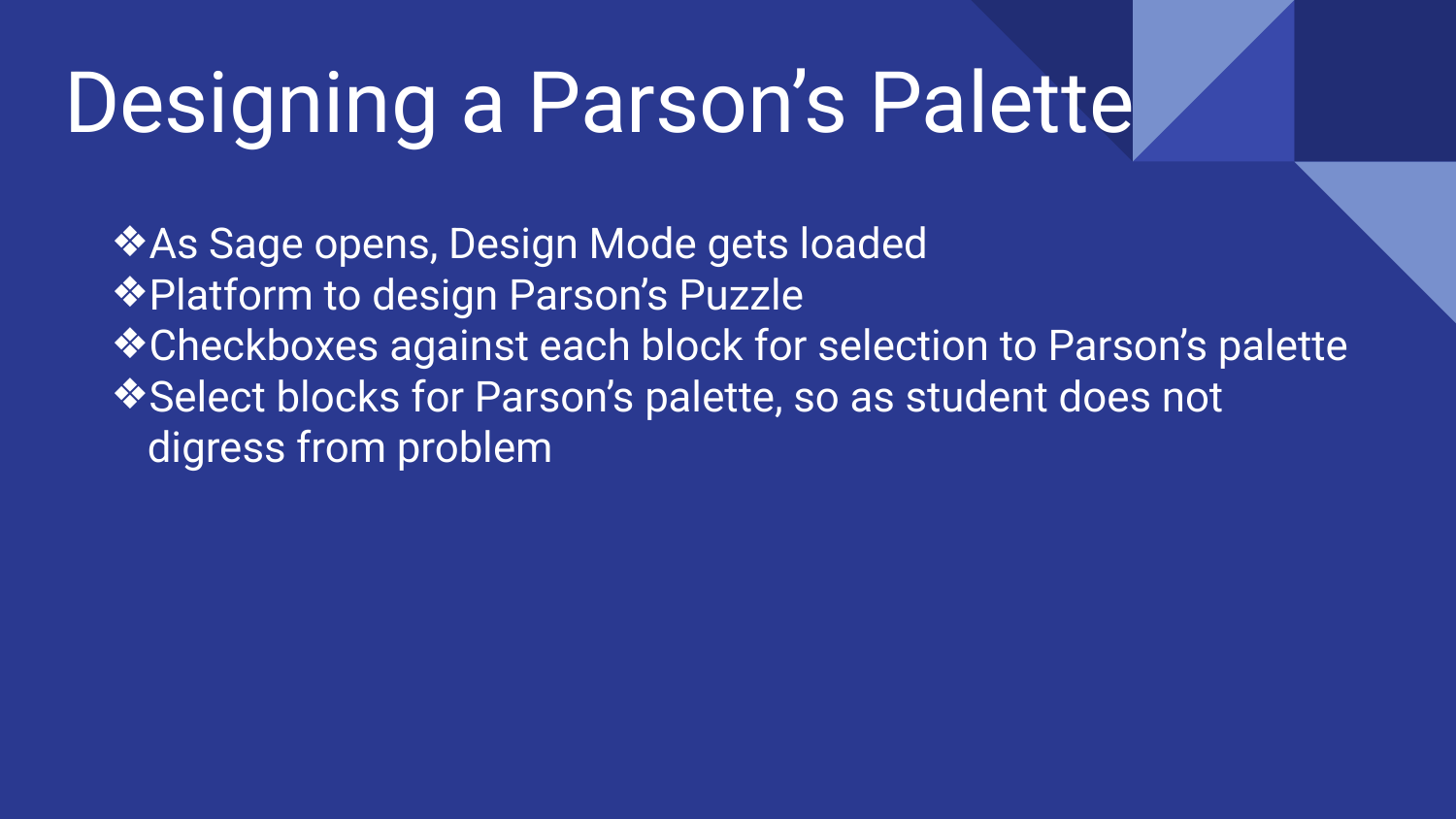

# Designing a Parson’s Palette
As Sage opens, Design Mode gets loaded
Platform to design Parson’s Puzzle
Checkboxes against each block for selection to Parson’s palette
Select blocks for Parson’s palette, so as student does not digress from problem